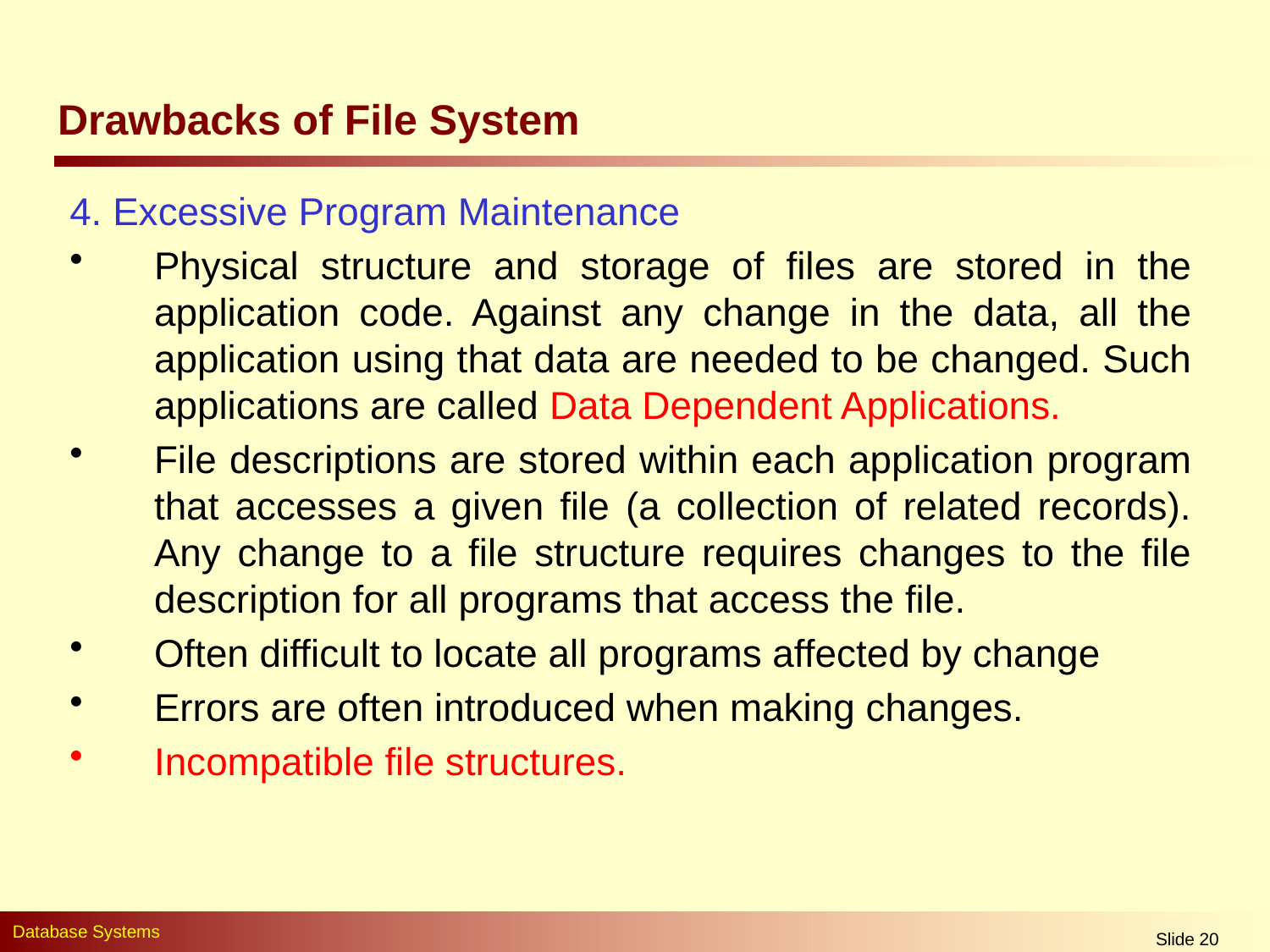

# Drawbacks of File System
4. Excessive Program Maintenance
Physical structure and storage of files are stored in the application code. Against any change in the data, all the application using that data are needed to be changed. Such applications are called Data Dependent Applications.
File descriptions are stored within each application program that accesses a given file (a collection of related records). Any change to a file structure requires changes to the file description for all programs that access the file.
Often difficult to locate all programs affected by change
Errors are often introduced when making changes.
Incompatible file structures.